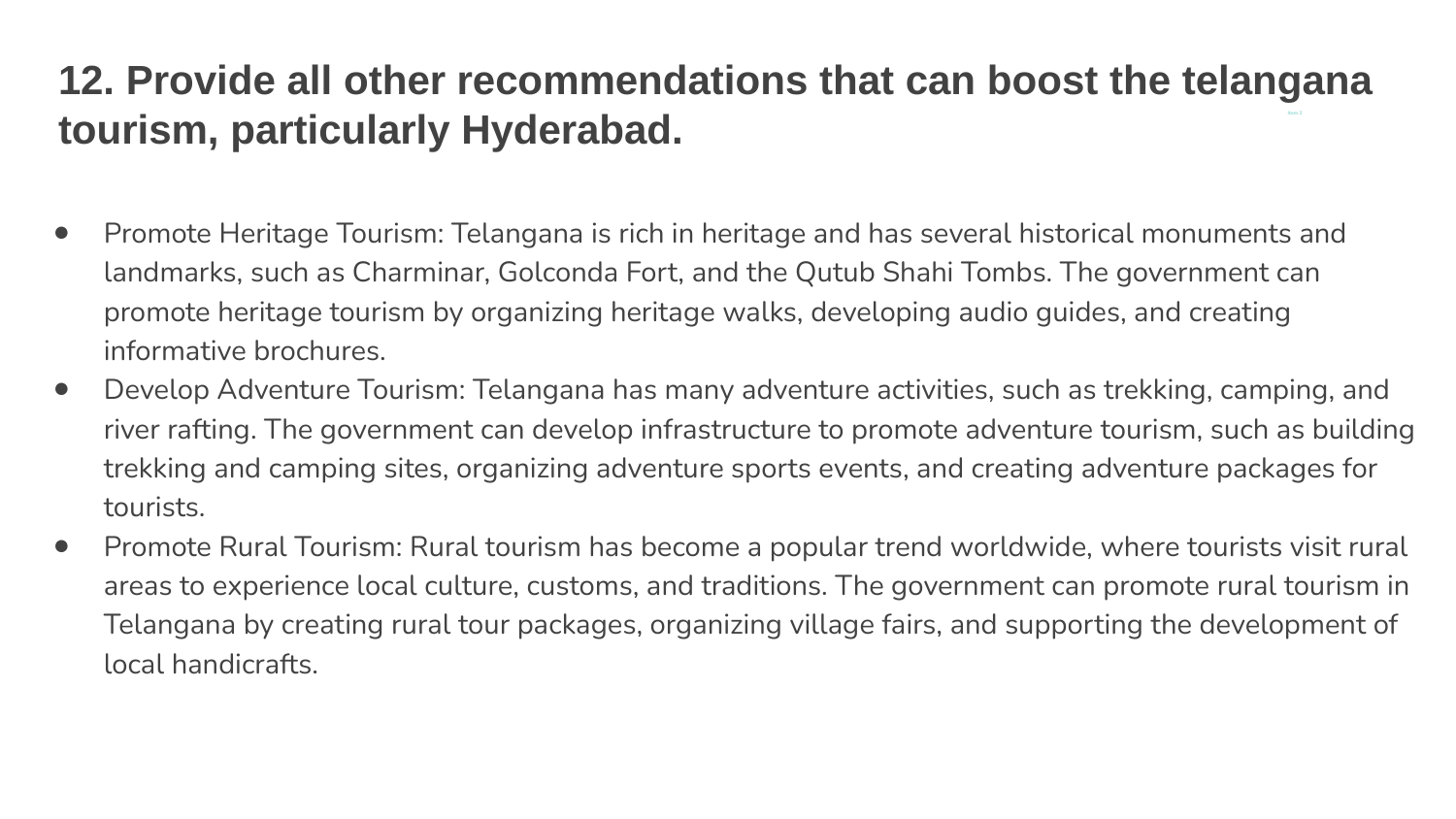

12. Provide all other recommendations that can boost the telangana tourism, particularly Hyderabad.
Item 2
Promote Heritage Tourism: Telangana is rich in heritage and has several historical monuments and landmarks, such as Charminar, Golconda Fort, and the Qutub Shahi Tombs. The government can promote heritage tourism by organizing heritage walks, developing audio guides, and creating informative brochures.
Develop Adventure Tourism: Telangana has many adventure activities, such as trekking, camping, and river rafting. The government can develop infrastructure to promote adventure tourism, such as building trekking and camping sites, organizing adventure sports events, and creating adventure packages for tourists.
Promote Rural Tourism: Rural tourism has become a popular trend worldwide, where tourists visit rural areas to experience local culture, customs, and traditions. The government can promote rural tourism in Telangana by creating rural tour packages, organizing village fairs, and supporting the development of local handicrafts.